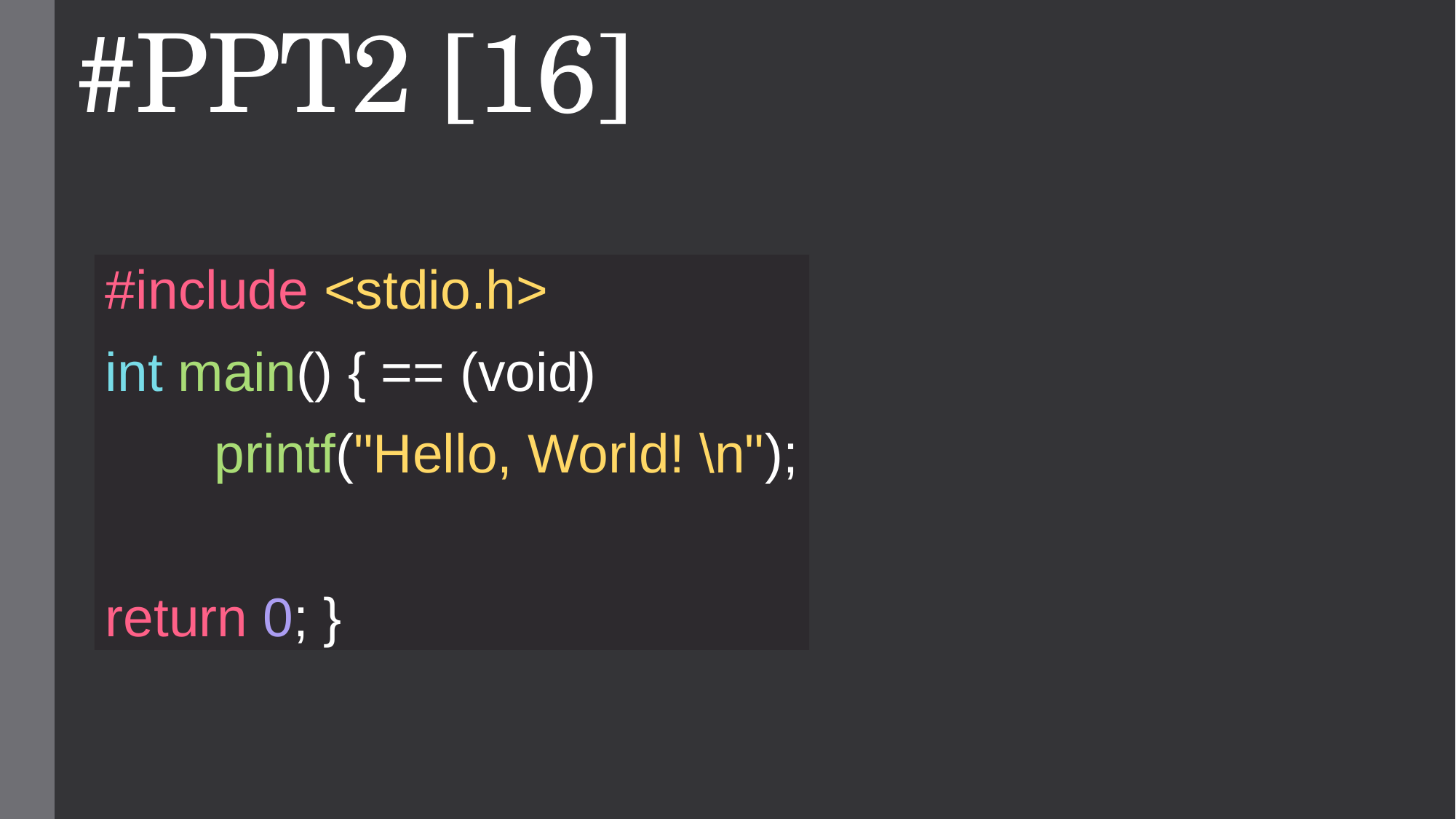

# #PPT2 [16]
#include <stdio.h>
int main() { == (void)
	printf("Hello, World! \n");

return 0; }